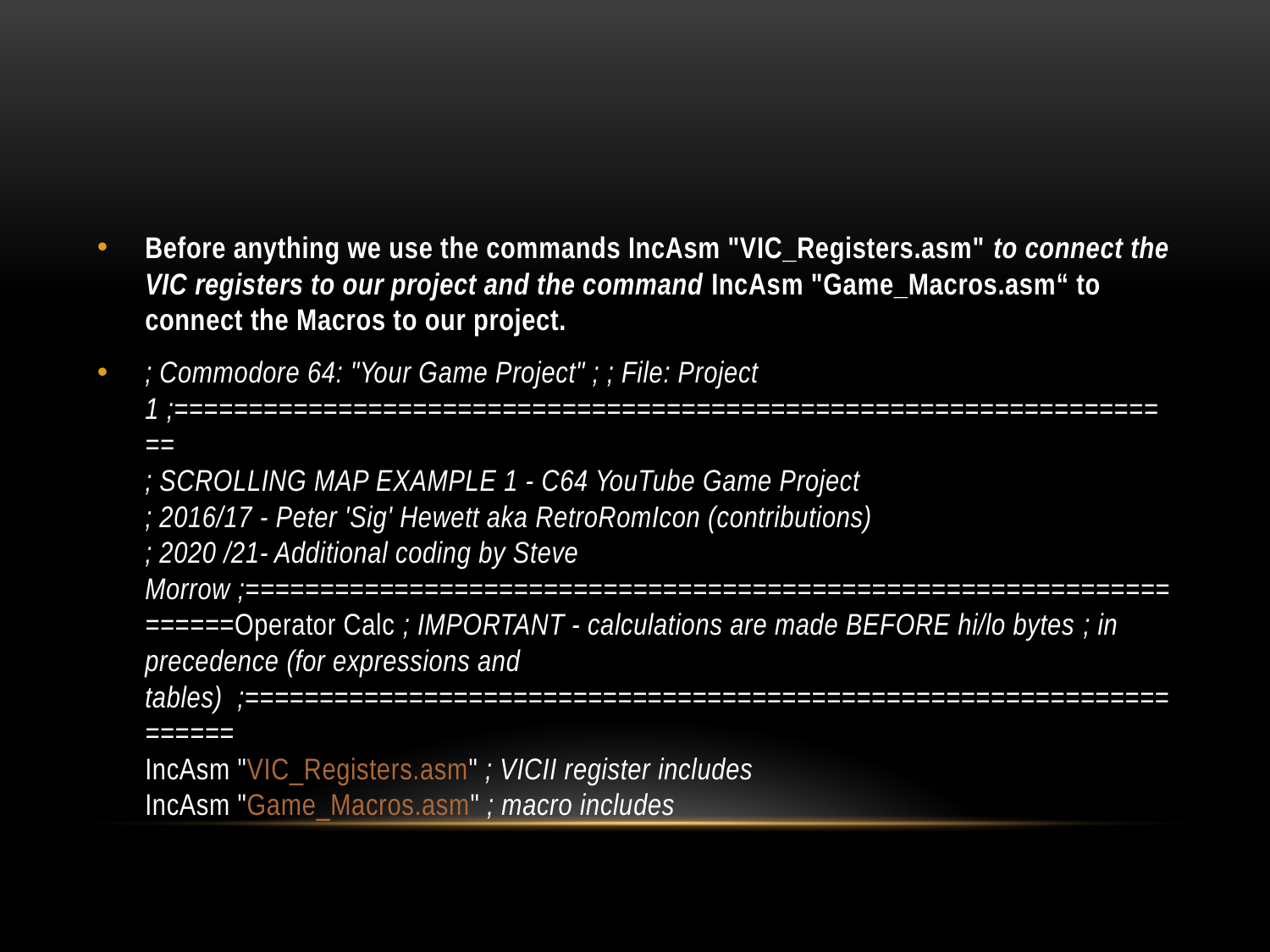

#
Before anything we use the commands IncAsm "VIC_Registers.asm" to connect the VIC registers to our project and the command IncAsm "Game_Macros.asm“ to connect the Macros to our project.
; Commodore 64: "Your Game Project" ; ; File: Project 1 ;====================================================================
; SCROLLING MAP EXAMPLE 1 - C64 YouTube Game Project
; 2016/17 - Peter 'Sig' Hewett aka RetroRomIcon (contributions)
; 2020 /21- Additional coding by Steve Morrow ;====================================================================Operator Calc ; IMPORTANT - calculations are made BEFORE hi/lo bytes ; in precedence (for expressions and tables)  ;====================================================================
IncAsm "VIC_Registers.asm" ; VICII register includes
IncAsm "Game_Macros.asm" ; macro includes